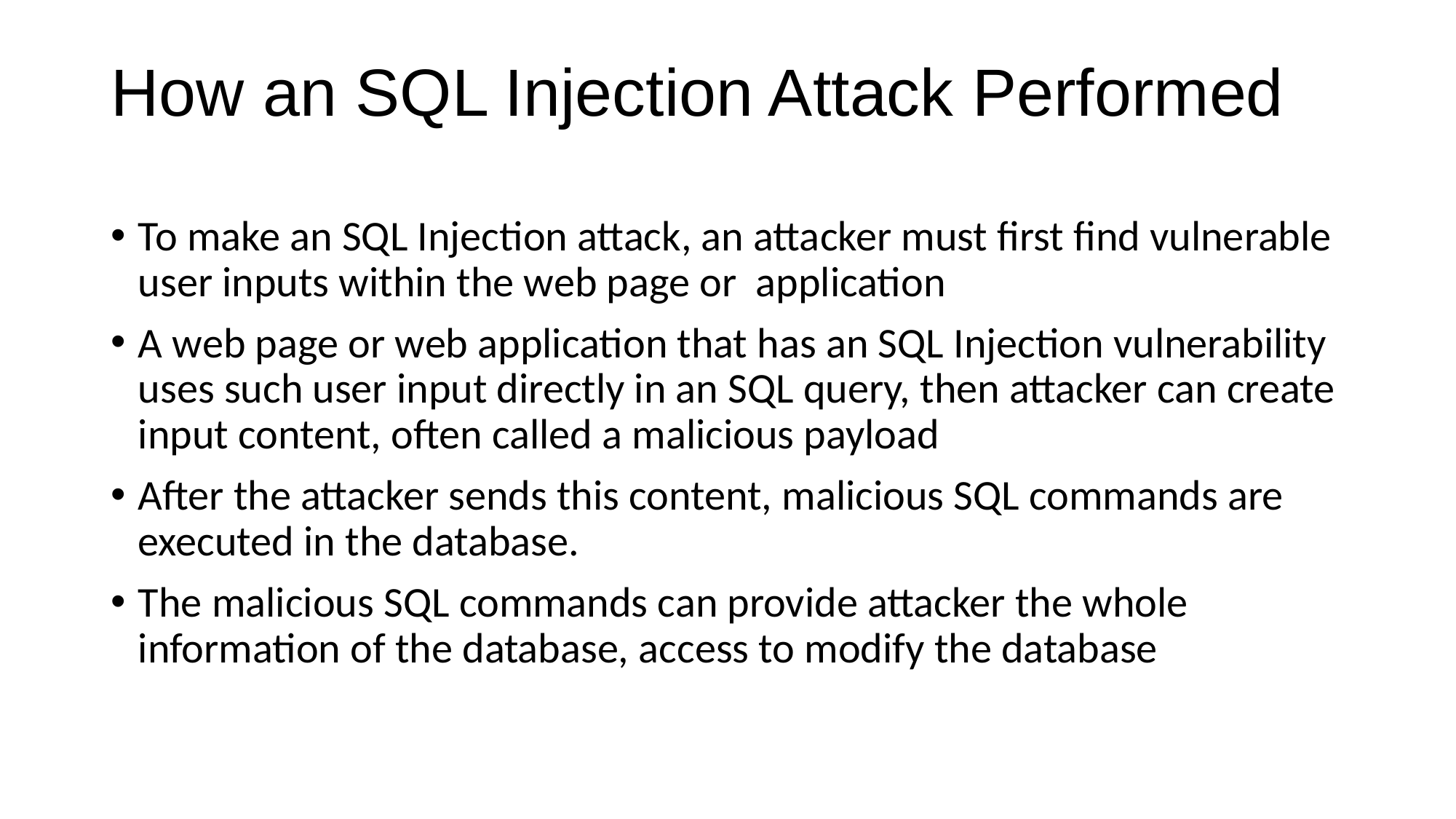

# How an SQL Injection Attack Performed
To make an SQL Injection attack, an attacker must first find vulnerable user inputs within the web page or  application
A web page or web application that has an SQL Injection vulnerability uses such user input directly in an SQL query, then attacker can create input content, often called a malicious payload
After the attacker sends this content, malicious SQL commands are executed in the database.
The malicious SQL commands can provide attacker the whole information of the database, access to modify the database